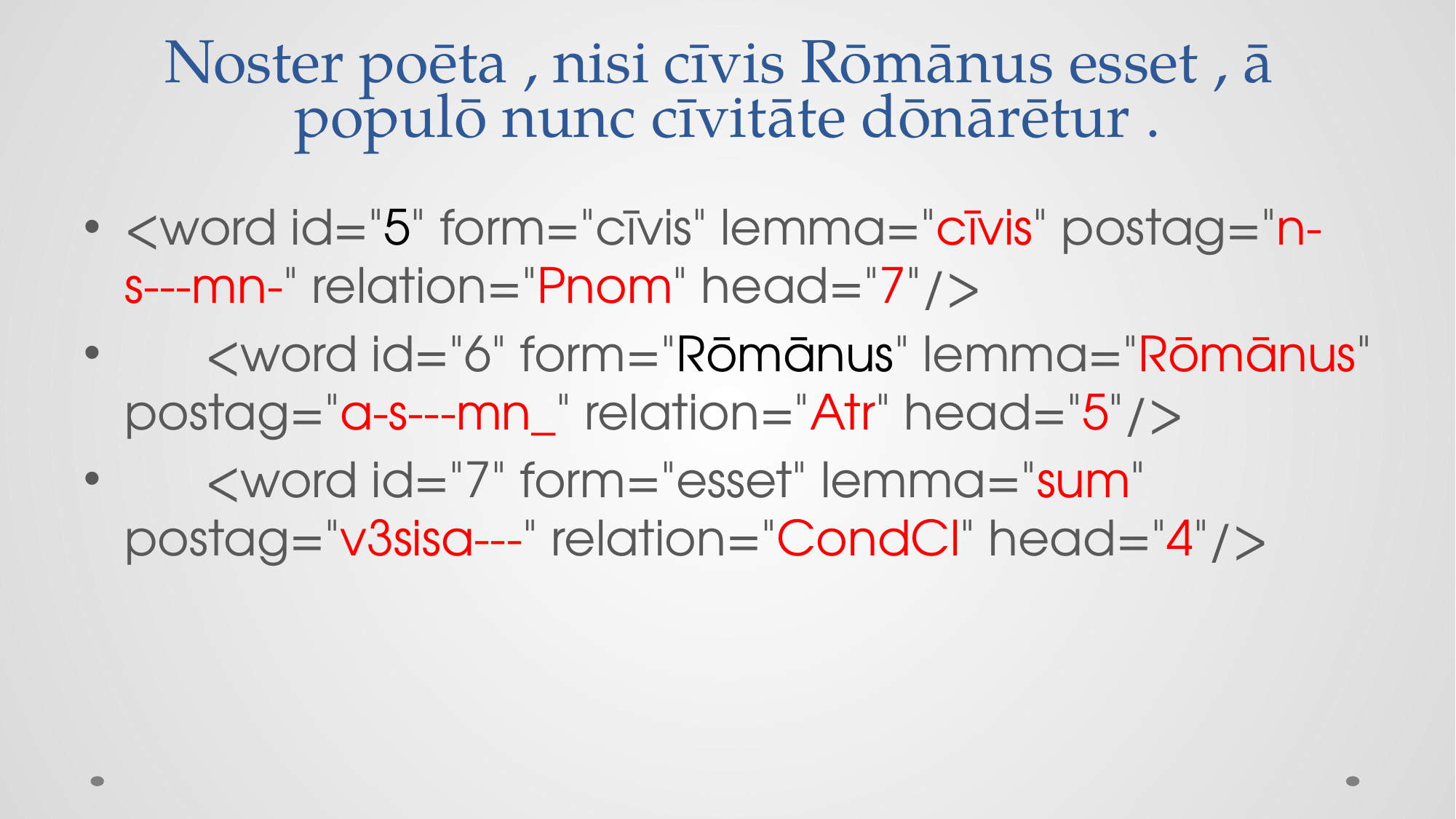

# Noster poēta , nisi cīvis Rōmānus esset , ā  populō nunc cīvitāte dōnārētur .
<word id="5" form="cīvis" lemma="cīvis" postag="n-s---mn-" relation="Pnom" head="7"/>
      <word id="6" form="Rōmānus" lemma="Rōmānus" postag="a-s---mn_" relation="Atr" head="5"/>
      <word id="7" form="esset" lemma="sum" postag="v3sisa---" relation="CondCl" head="4"/>